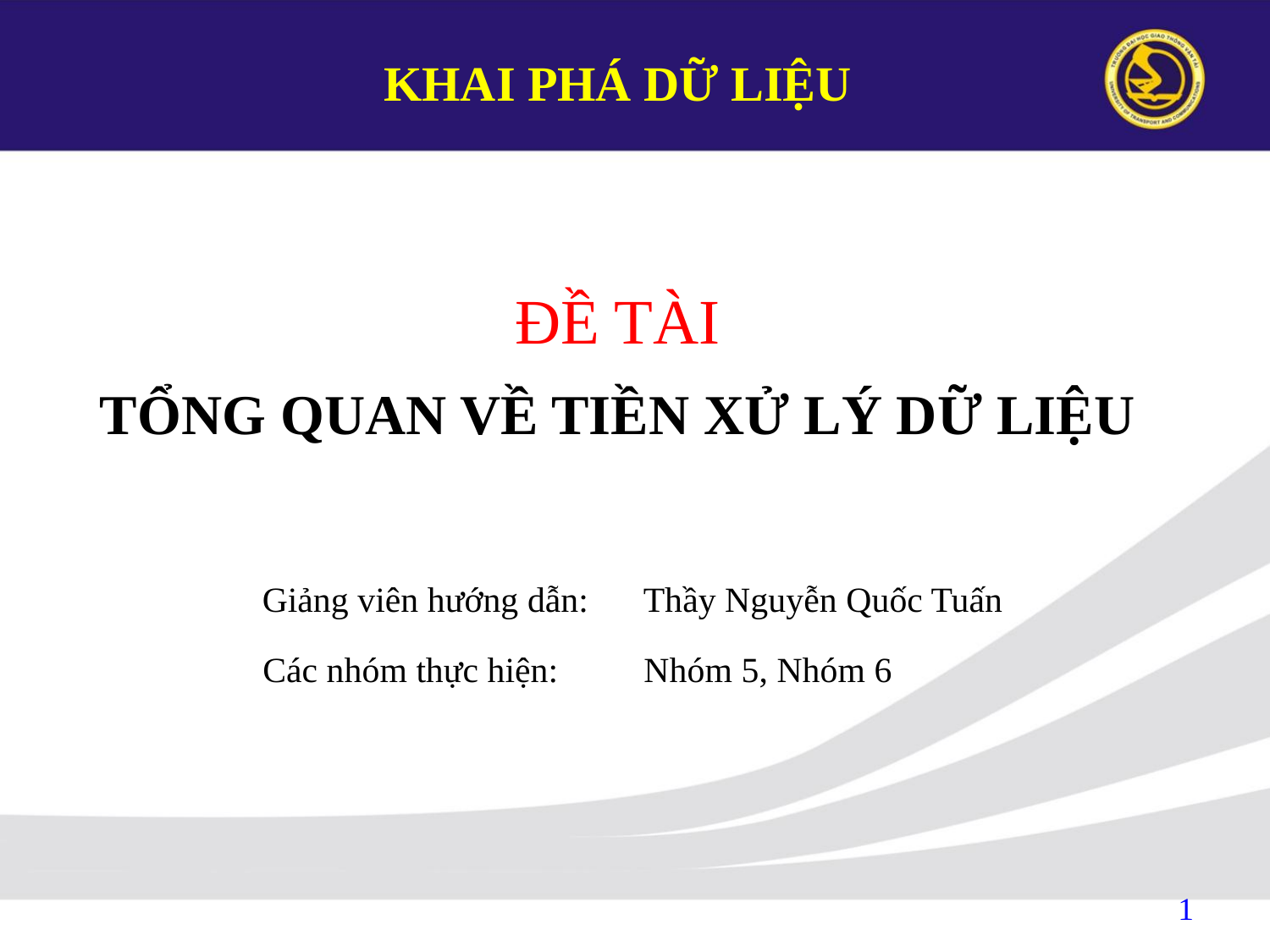

KHAI PHÁ DỮ LIỆU
ĐỀ TÀI
TỔNG QUAN VỀ TIỀN XỬ LÝ DỮ LIỆU
Giảng viên hướng dẫn: 	Thầy Nguyễn Quốc Tuấn

Các nhóm thực hiện: 	Nhóm 5, Nhóm 6

1